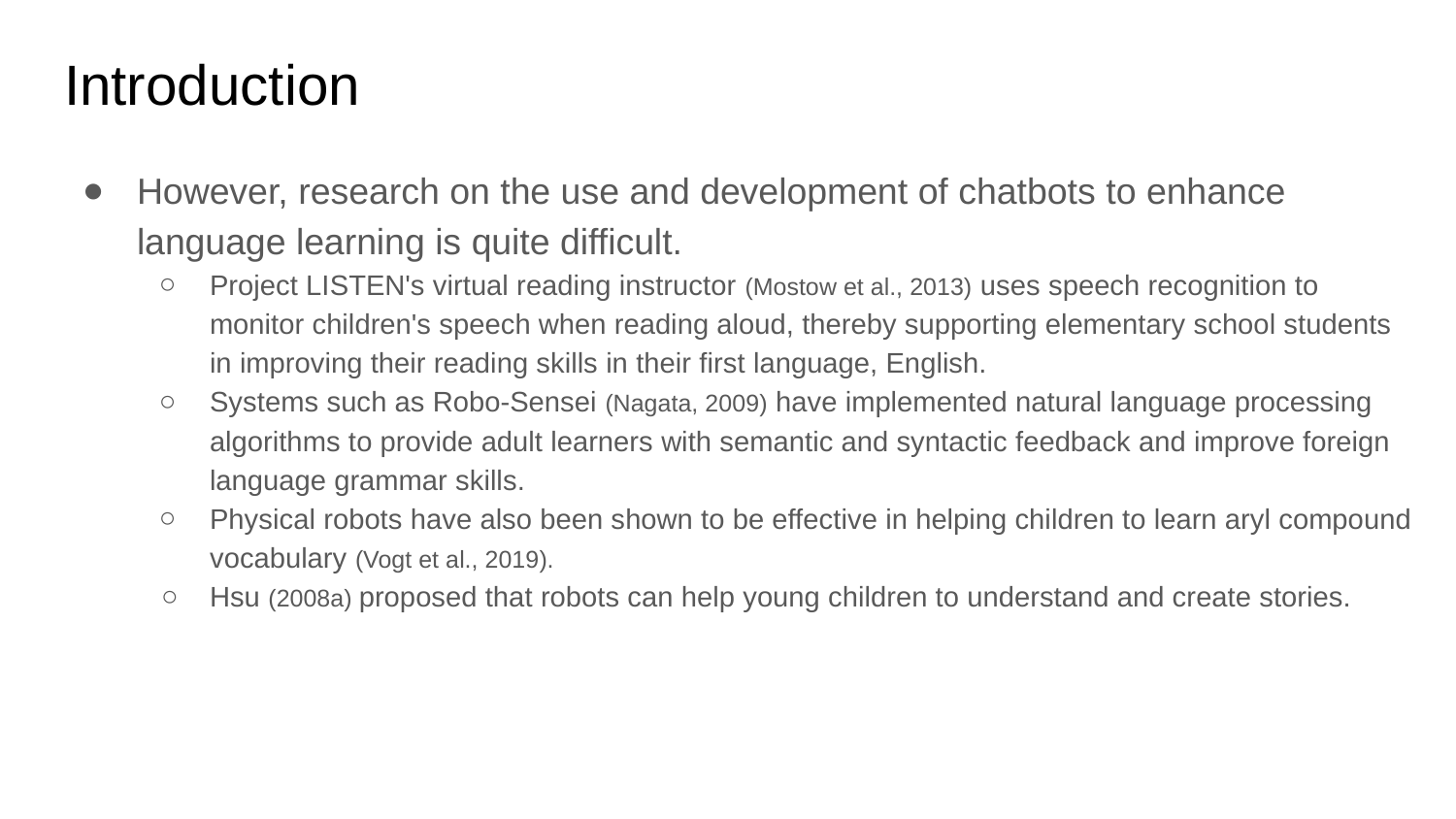

# Introduction
However, research on the use and development of chatbots to enhance language learning is quite difficult.
Project LISTEN's virtual reading instructor (Mostow et al., 2013) uses speech recognition to monitor children's speech when reading aloud, thereby supporting elementary school students in improving their reading skills in their first language, English.
Systems such as Robo-Sensei (Nagata, 2009) have implemented natural language processing algorithms to provide adult learners with semantic and syntactic feedback and improve foreign language grammar skills.
Physical robots have also been shown to be effective in helping children to learn aryl compound vocabulary (Vogt et al., 2019).
Hsu (2008a) proposed that robots can help young children to understand and create stories.